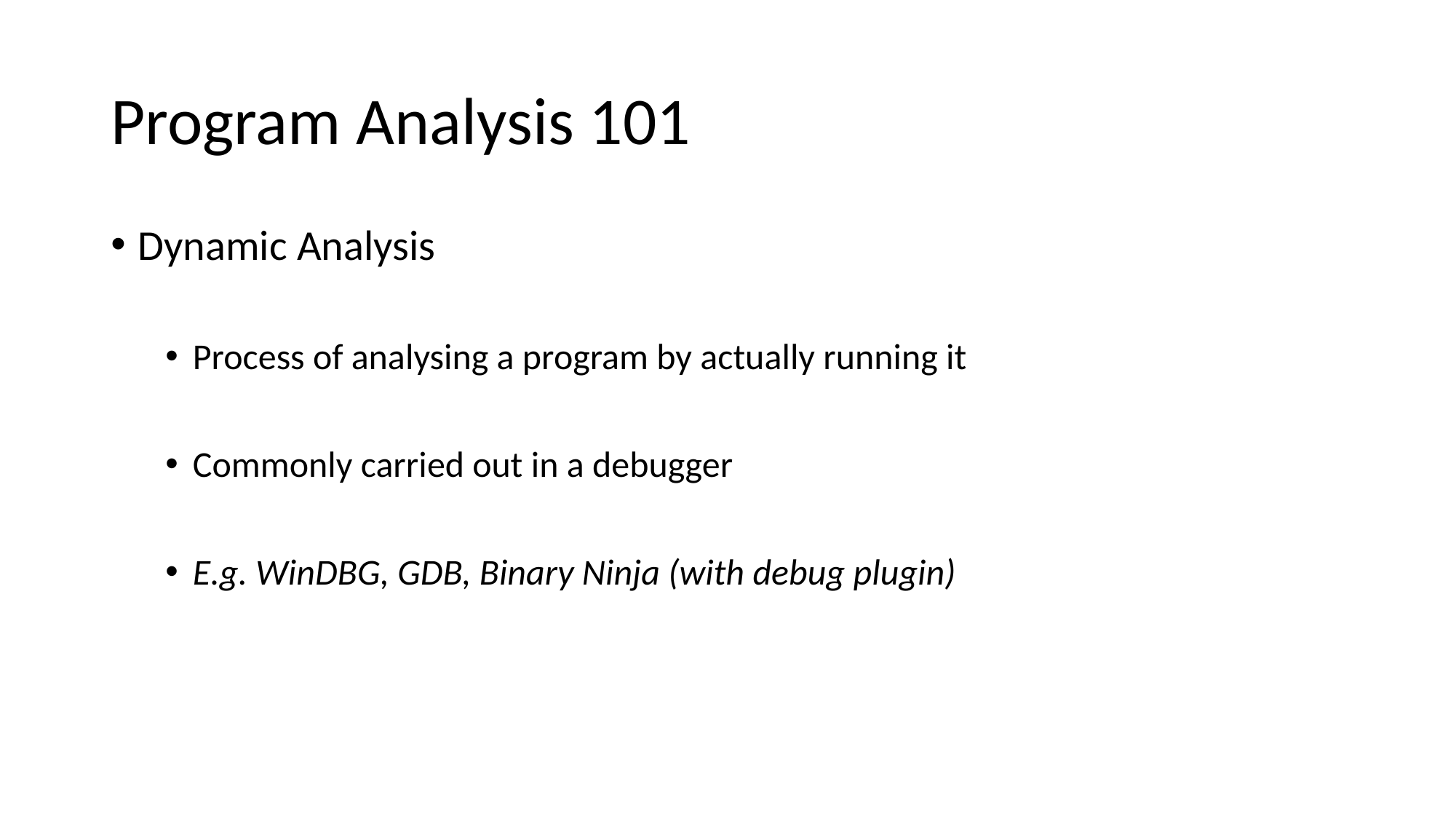

# Program Analysis 101
Dynamic Analysis

Process of analysing a program by actually running it

Commonly carried out in a debugger

E.g. WinDBG, GDB, Binary Ninja (with debug plugin)